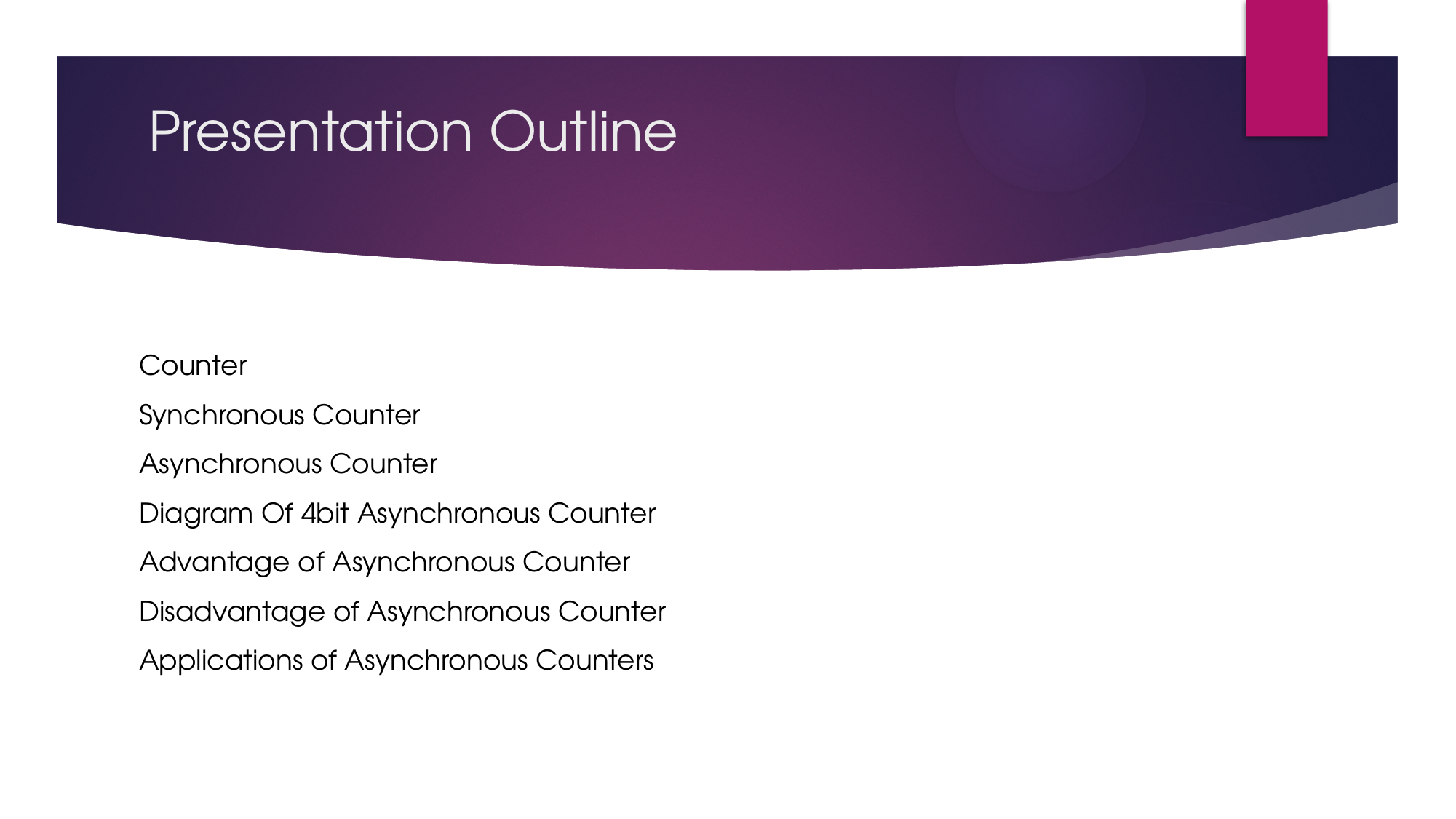

# Presentation Outline
Counter
Synchronous Counter
Asynchronous Counter
Diagram Of 4bit Asynchronous Counter
Advantage of Asynchronous Counter
Disadvantage of Asynchronous Counter
Applications of Asynchronous Counters